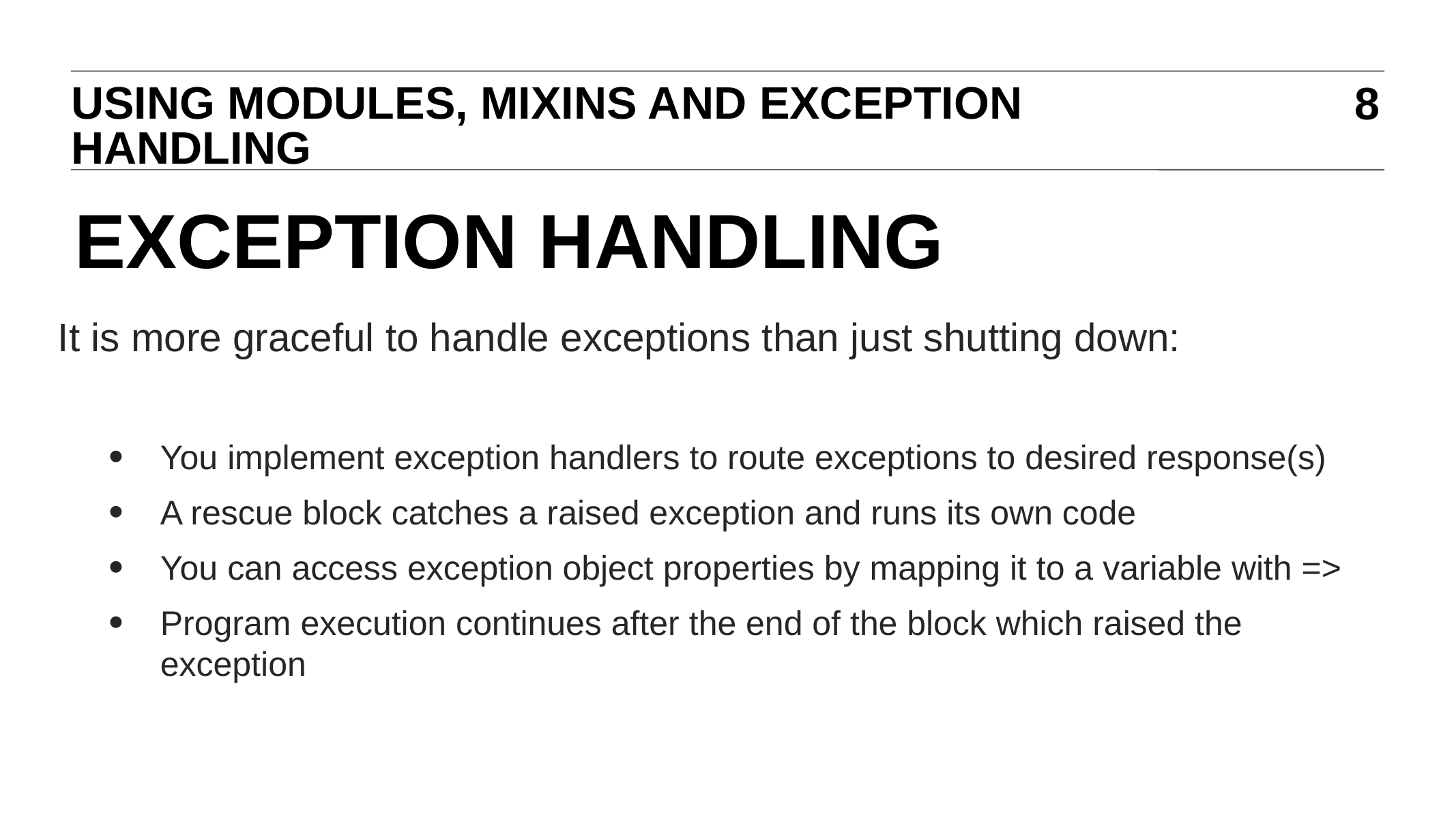

USING MODULES, MIXINS AND EXCEPTION HANDLING
8

EXCEPTION HANDLING
It is more graceful to handle exceptions than just shutting down:

You implement exception handlers to route exceptions to desired response(s)
A rescue block catches a raised exception and runs its own code
You can access exception object properties by mapping it to a variable with =>
Program execution continues after the end of the block which raised the exception